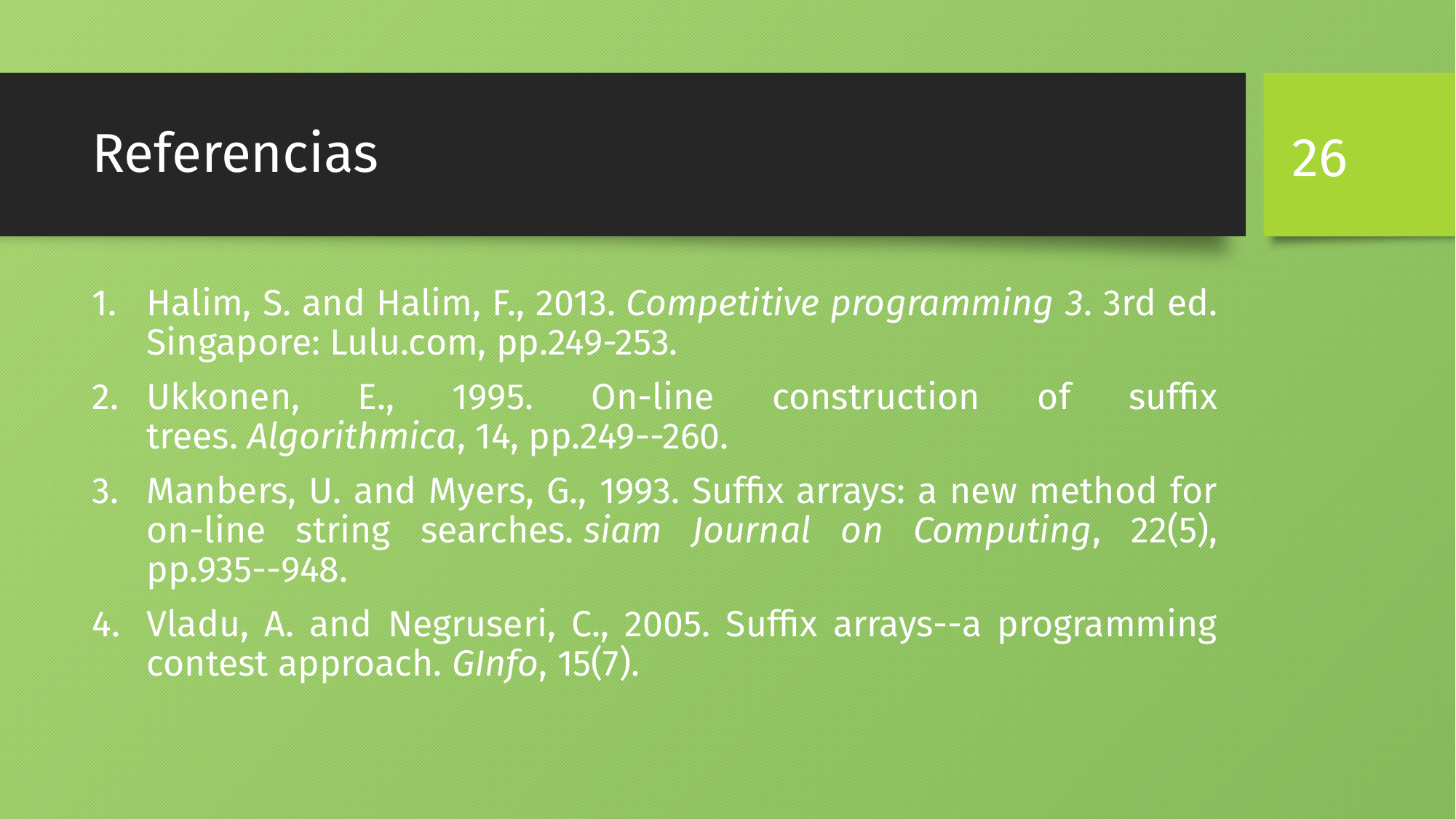

26
# Referencias
Halim, S. and Halim, F., 2013. Competitive programming 3. 3rd ed. Singapore: Lulu.com, pp.249-253.
Ukkonen, E., 1995. On-line construction of suffix trees. Algorithmica, 14, pp.249--260.
Manbers, U. and Myers, G., 1993. Suffix arrays: a new method for on-line string searches. siam Journal on Computing, 22(5), pp.935--948.
Vladu, A. and Negruseri, C., 2005. Suffix arrays--a programming contest approach. GInfo, 15(7).